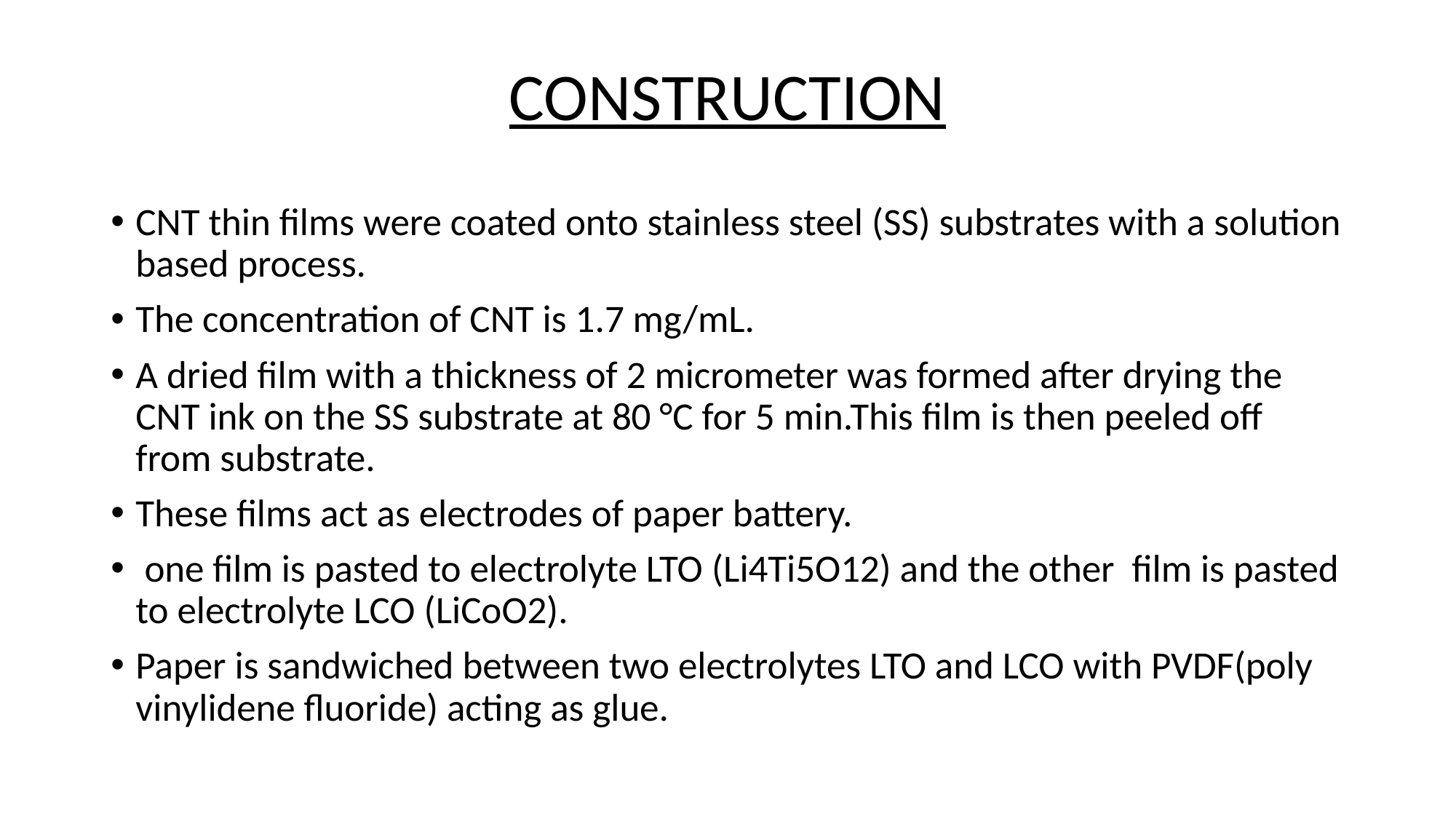

# CONSTRUCTION
CNT thin films were coated onto stainless steel (SS) substrates with a solution based process.
The concentration of CNT is 1.7 mg/mL.
A dried film with a thickness of 2 micrometer was formed after drying the CNT ink on the SS substrate at 80 °C for 5 min.This film is then peeled off from substrate.
These films act as electrodes of paper battery.
 one film is pasted to electrolyte LTO (Li4Ti5O12) and the other  film is pasted to electrolyte LCO (LiCoO2).
Paper is sandwiched between two electrolytes LTO and LCO with PVDF(poly vinylidene fluoride) acting as glue.